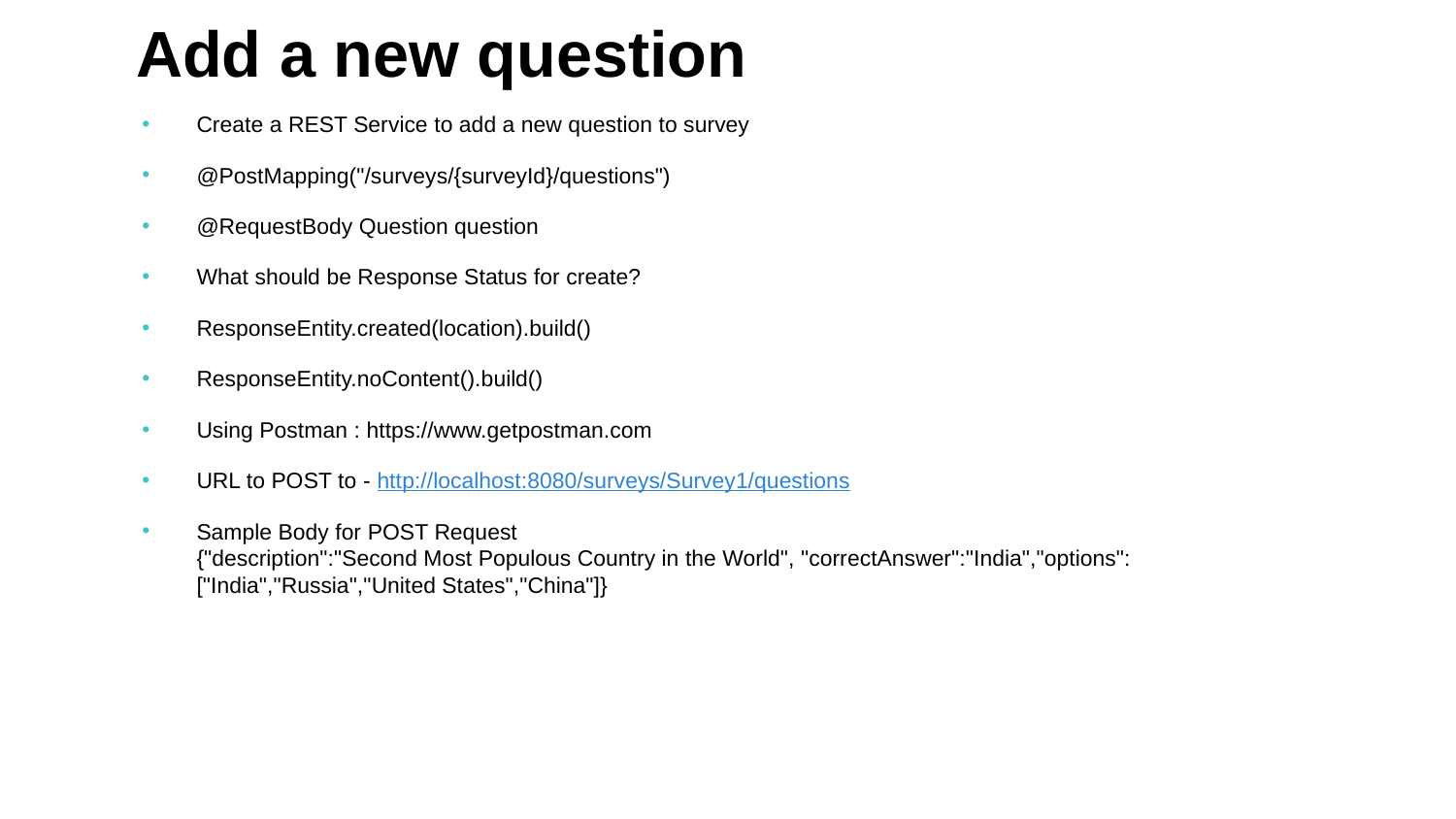

# Add a new question
Create a REST Service to add a new question to survey
@PostMapping("/surveys/{surveyId}/questions")
@RequestBody Question question
What should be Response Status for create?
ResponseEntity.created(location).build()
ResponseEntity.noContent().build()
Using Postman : https://www.getpostman.com
URL to POST to - http://localhost:8080/surveys/Survey1/questions
Sample Body for POST Request
{"description":"Second Most Populous Country in the World", "correctAnswer":"India","options":["India","Russia","United States","China"]}